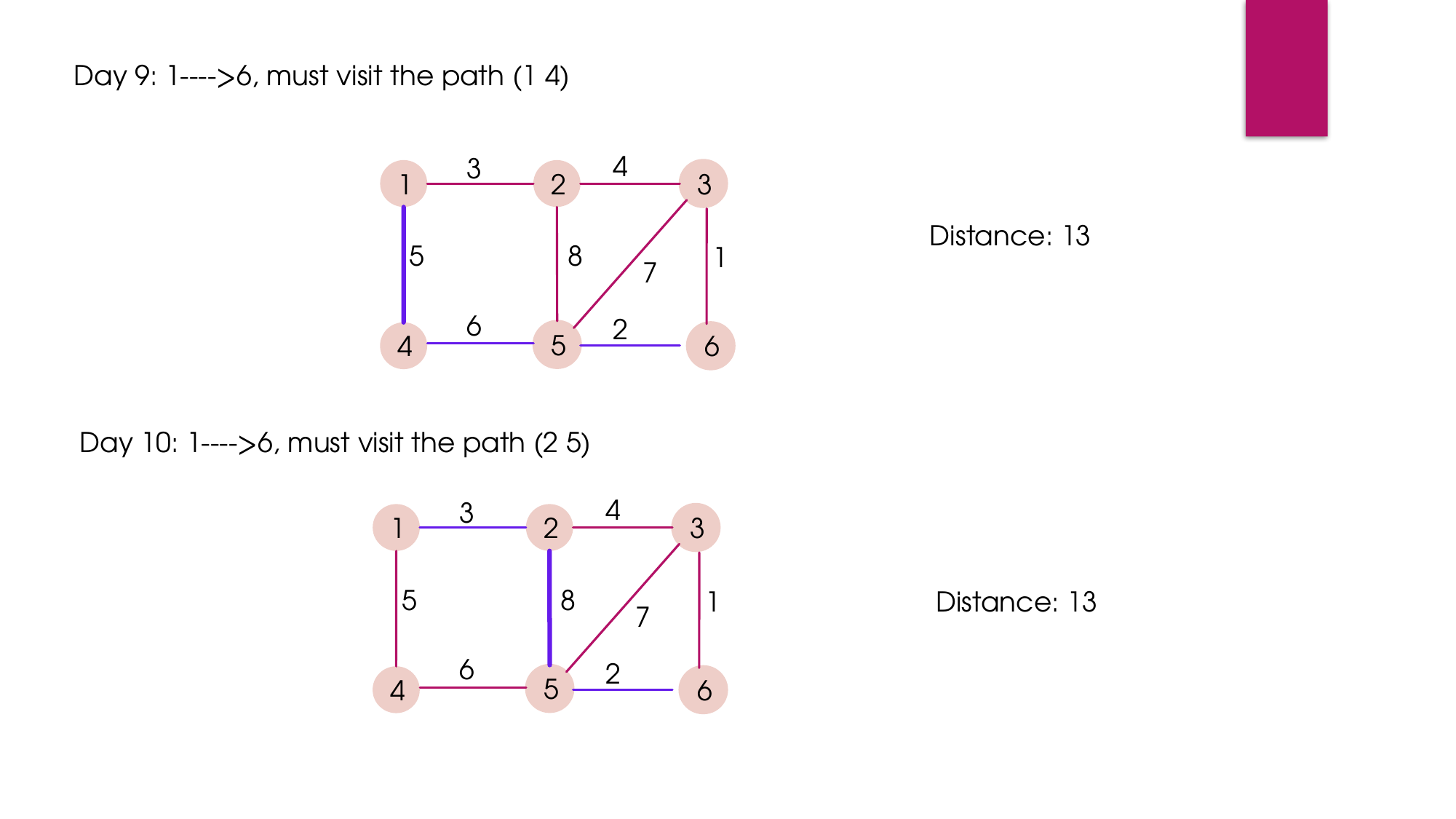

Day 9: 1---->6, must visit the path (1 4)
4
3
1
2
3
5
8
1
7
6
2
5
4
6
Distance: 13
Day 10: 1---->6, must visit the path (2 5)
4
3
1
2
3
5
8
1
7
6
2
5
4
6
Distance: 13